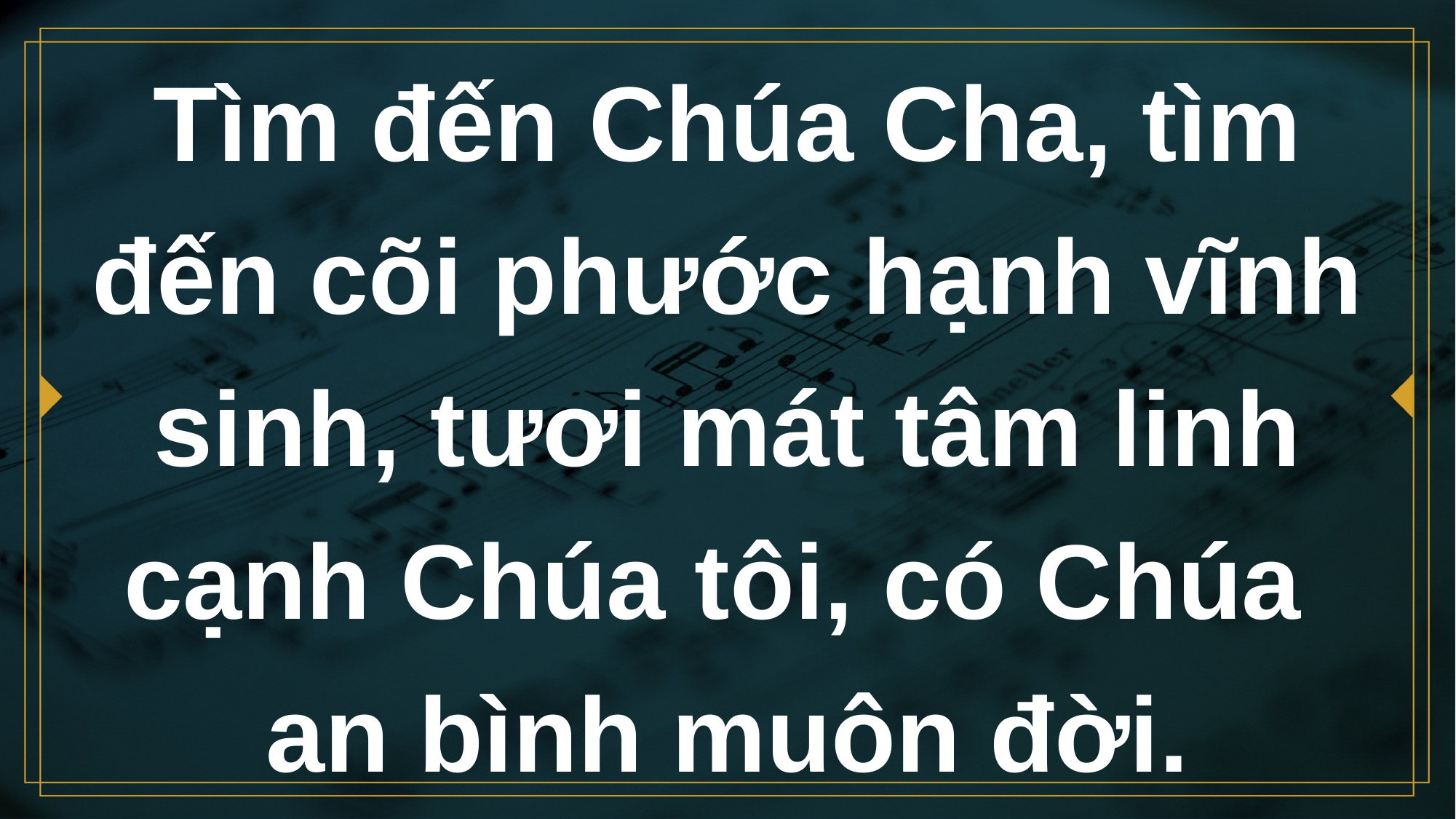

# Tìm đến Chúa Cha, tìm đến cõi phước hạnh vĩnh sinh, tươi mát tâm linh cạnh Chúa tôi, có Chúa an bình muôn đời.